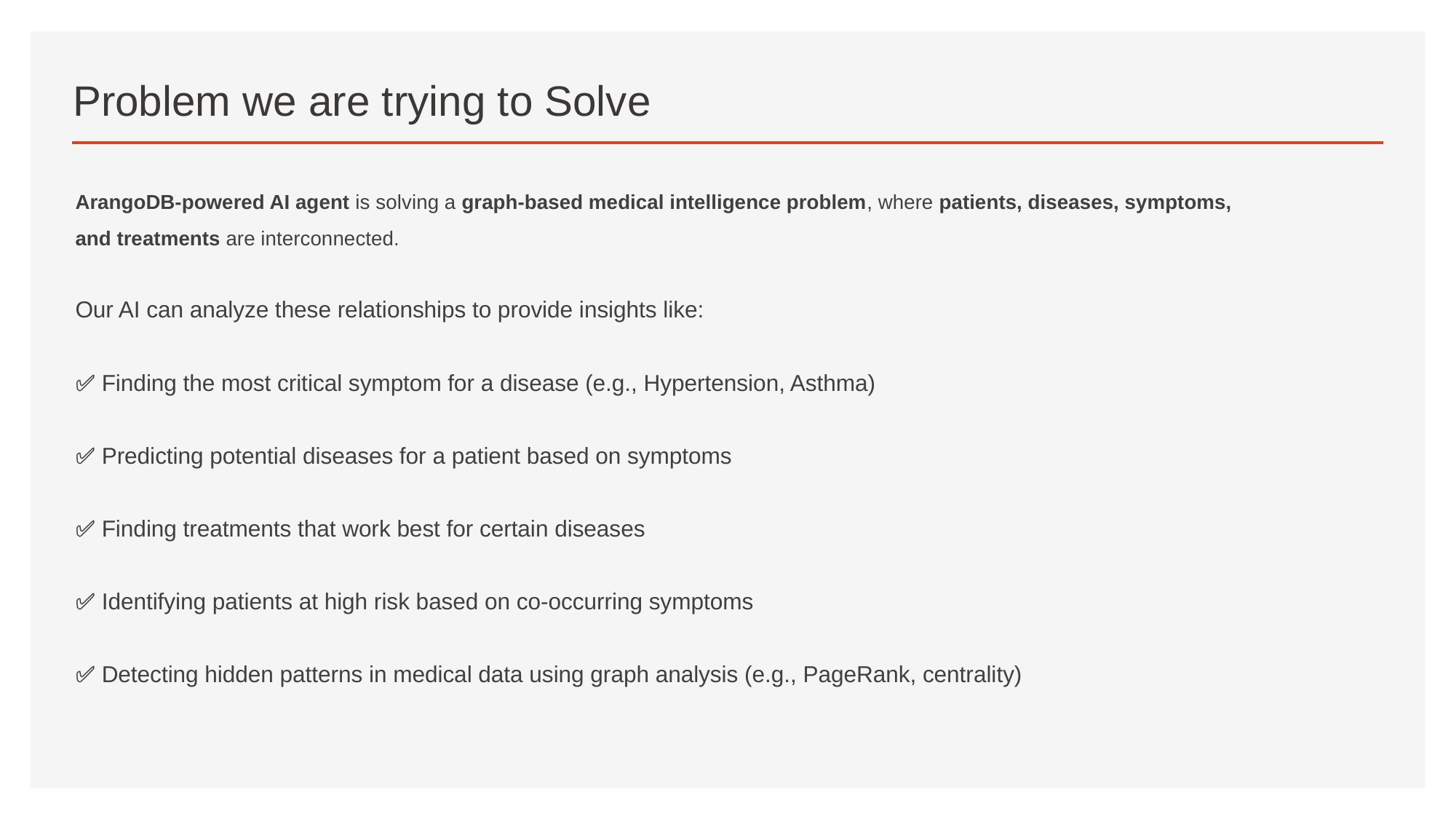

# Problem we are trying to Solve
ArangoDB-powered AI agent is solving a graph-based medical intelligence problem, where patients, diseases, symptoms, and treatments are interconnected.
Our AI can analyze these relationships to provide insights like:
✅ Finding the most critical symptom for a disease (e.g., Hypertension, Asthma)
✅ Predicting potential diseases for a patient based on symptoms
✅ Finding treatments that work best for certain diseases
✅ Identifying patients at high risk based on co-occurring symptoms
✅ Detecting hidden patterns in medical data using graph analysis (e.g., PageRank, centrality)